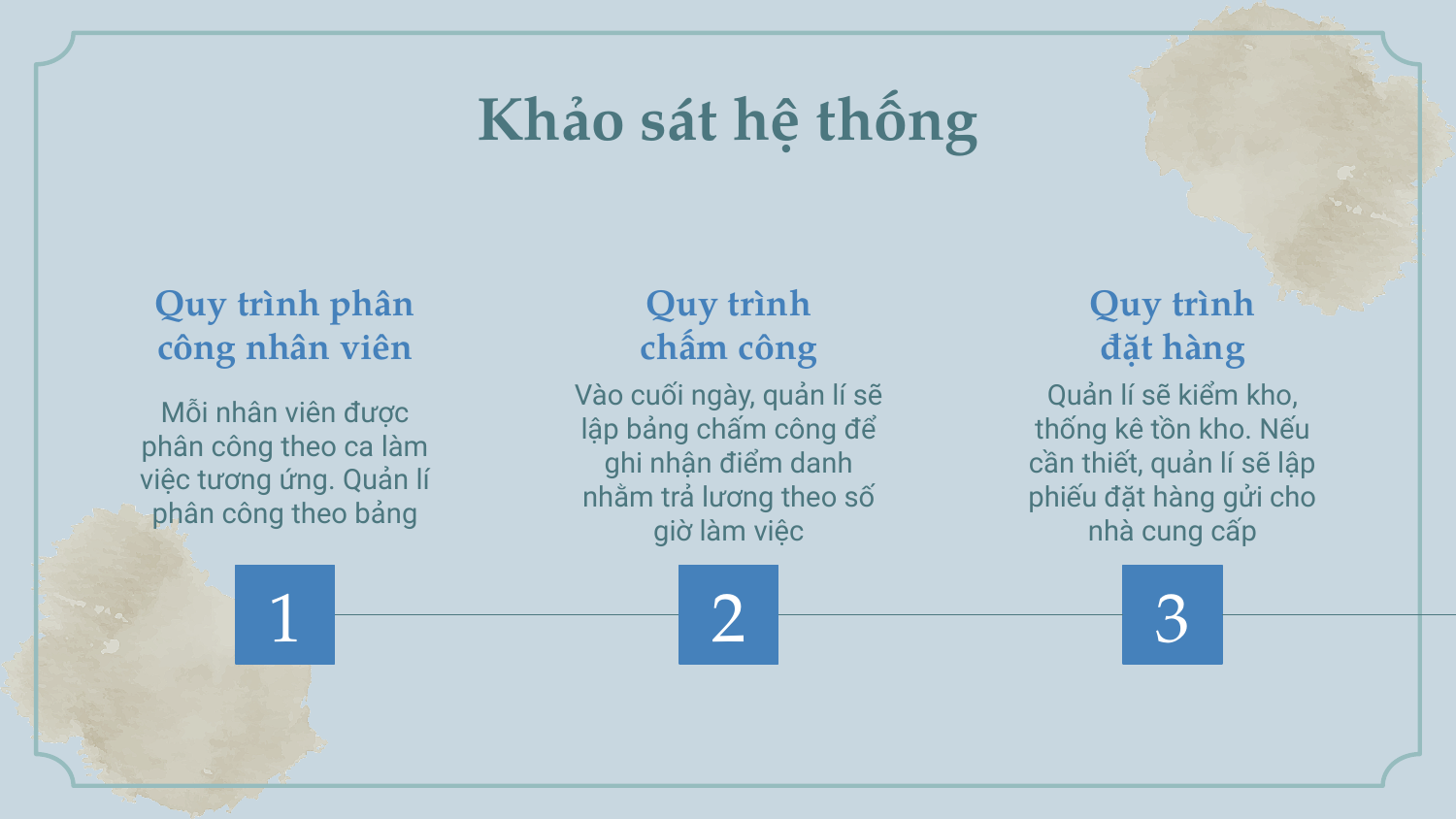

Khảo sát hệ thống
Quy trình phân công nhân viên
Quy trình chấm công
Quy trình đặt hàng
Mỗi nhân viên được phân công theo ca làm việc tương ứng. Quản lí phân công theo bảng
Vào cuối ngày, quản lí sẽ lập bảng chấm công để ghi nhận điểm danh nhằm trả lương theo số giờ làm việc
Quản lí sẽ kiểm kho, thống kê tồn kho. Nếu cần thiết, quản lí sẽ lập phiếu đặt hàng gửi cho nhà cung cấp
1
2
3